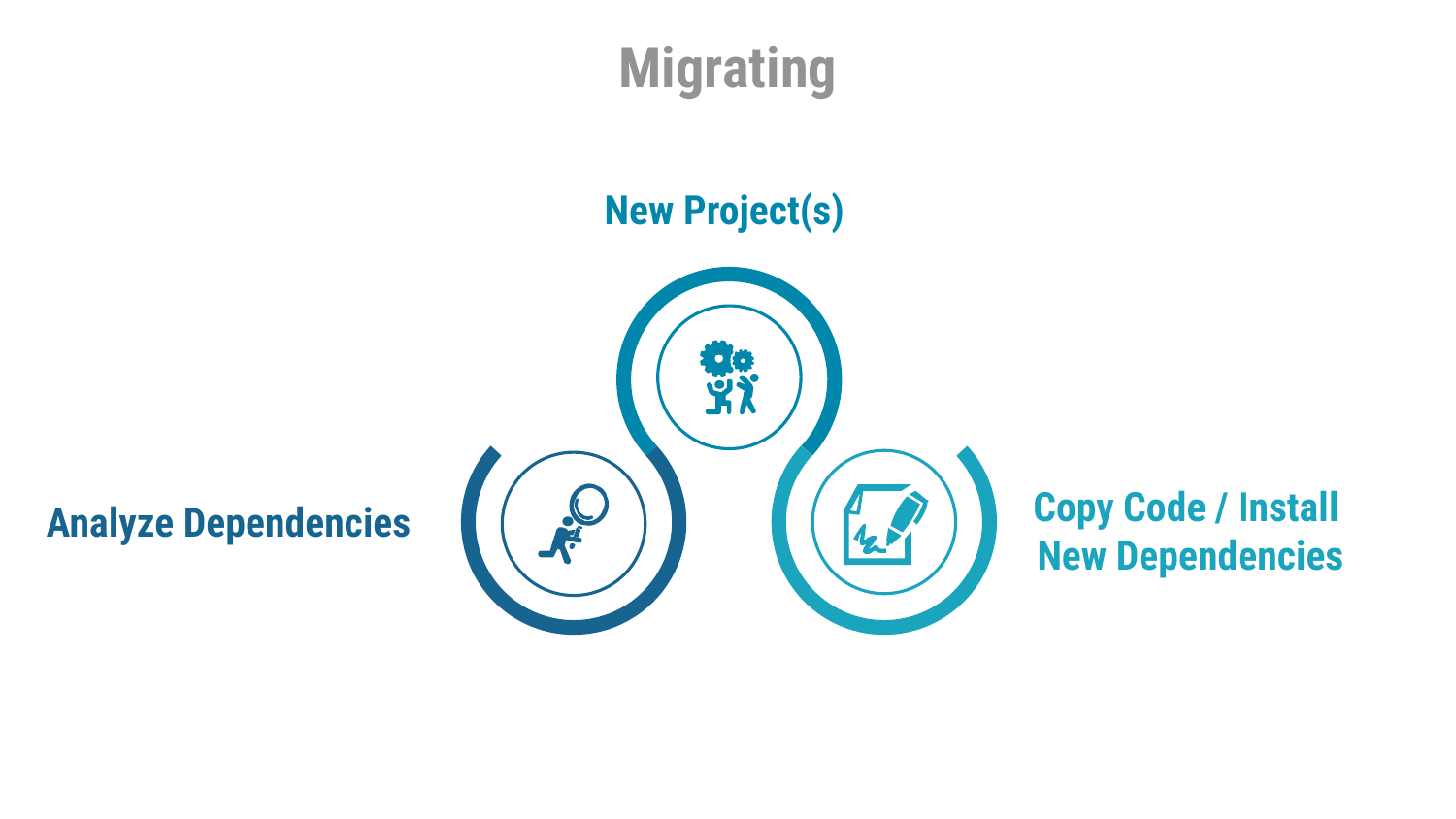

# Migrating
New Project(s)

Copy Code / Install
New Dependencies

Analyze Dependencies